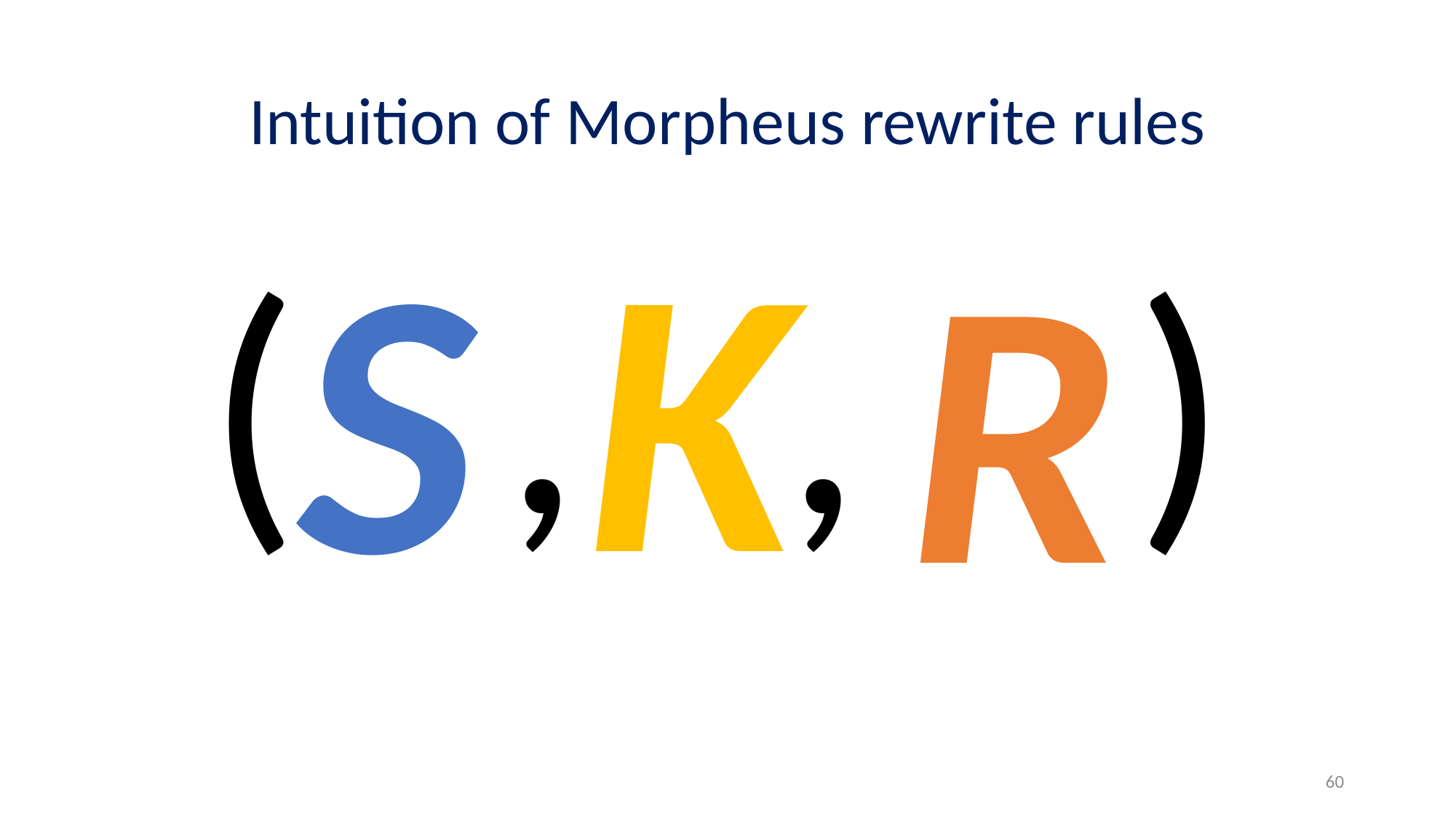

# Intuition of Morpheus rewrite rules
K
S
R
 (   ,   ,    )
60